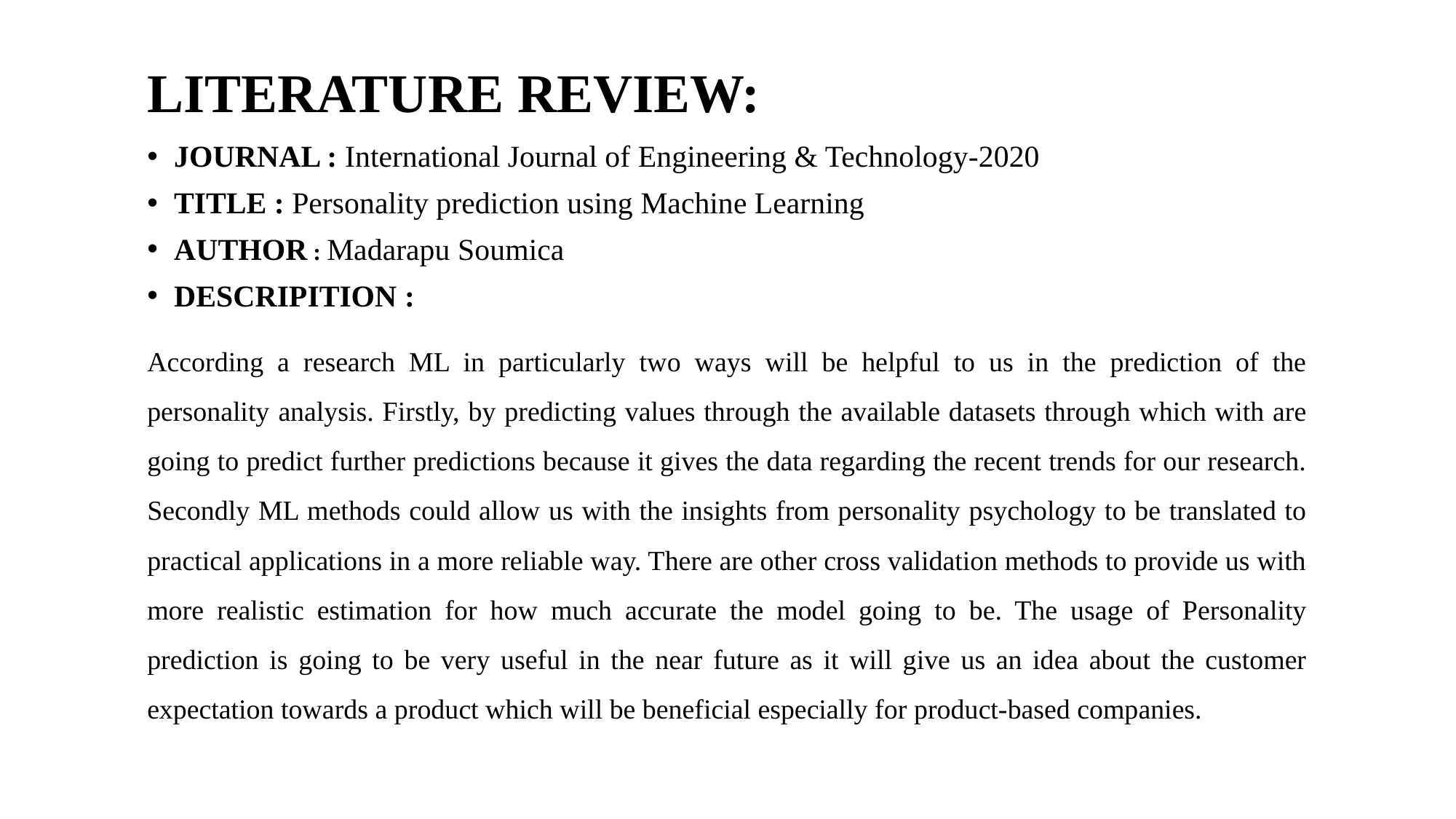

# LITERATURE REVIEW:
JOURNAL : International Journal of Engineering & Technology-2020
TITLE : Personality prediction using Machine Learning
AUTHOR : Madarapu Soumica
DESCRIPITION :
According a research ML in particularly two ways will be helpful to us in the prediction of the personality analysis. Firstly, by predicting values through the available datasets through which with are going to predict further predictions because it gives the data regarding the recent trends for our research. Secondly ML methods could allow us with the insights from personality psychology to be translated to practical applications in a more reliable way. There are other cross validation methods to provide us with more realistic estimation for how much accurate the model going to be. The usage of Personality prediction is going to be very useful in the near future as it will give us an idea about the customer expectation towards a product which will be beneficial especially for product-based companies.